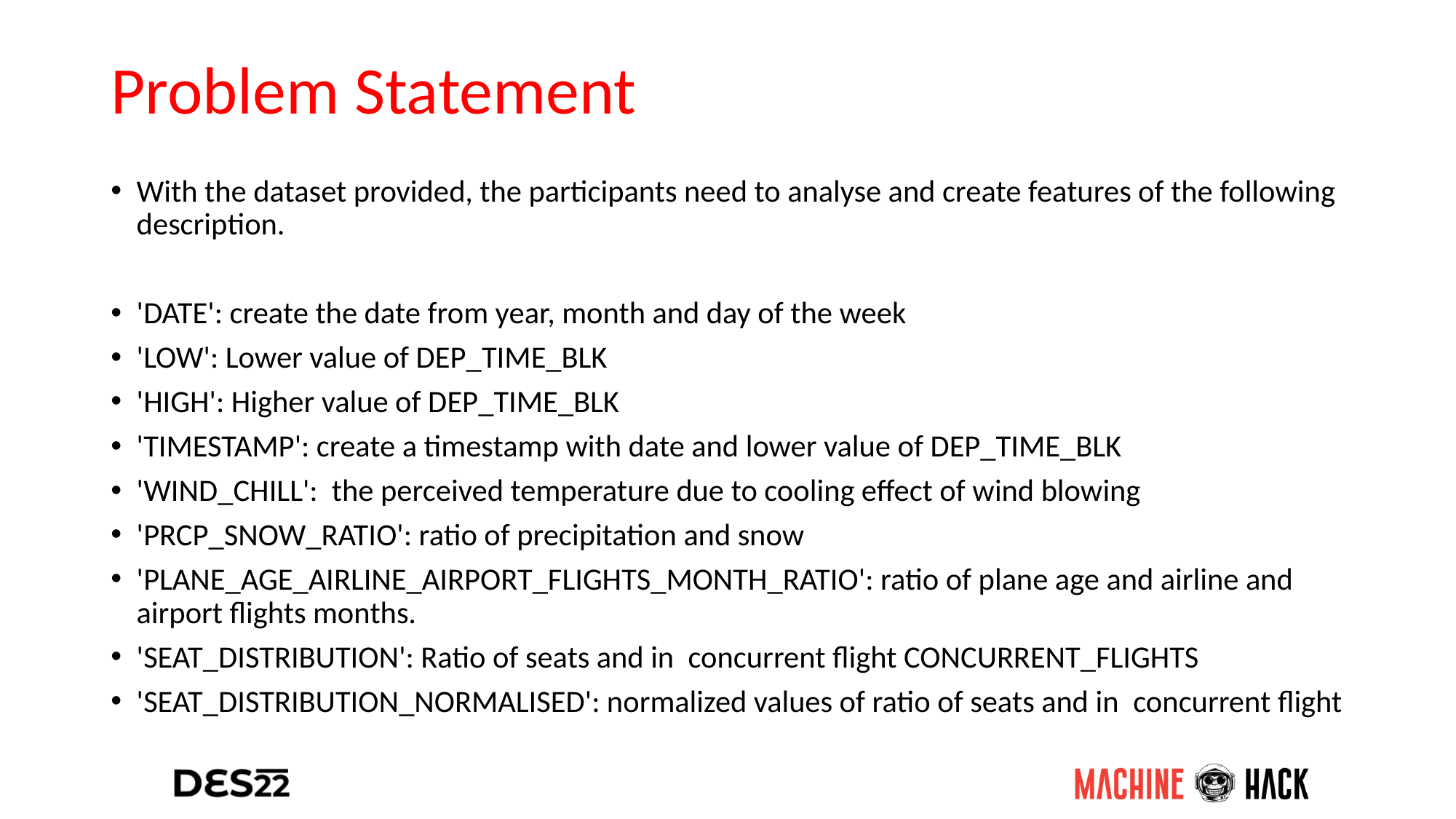

# Problem Statement
With the dataset provided, the participants need to analyse and create features of the following description.

'DATE': create the date from year, month and day of the week
'LOW': Lower value of DEP_TIME_BLK
'HIGH': Higher value of DEP_TIME_BLK
'TIMESTAMP': create a timestamp with date and lower value of DEP_TIME_BLK
'WIND_CHILL':  the perceived temperature due to cooling effect of wind blowing
'PRCP_SNOW_RATIO': ratio of precipitation and snow
'PLANE_AGE_AIRLINE_AIRPORT_FLIGHTS_MONTH_RATIO': ratio of plane age and airline and airport flights months.
'SEAT_DISTRIBUTION': Ratio of seats and in  concurrent flight CONCURRENT_FLIGHTS
'SEAT_DISTRIBUTION_NORMALISED': normalized values of ratio of seats and in  concurrent flight